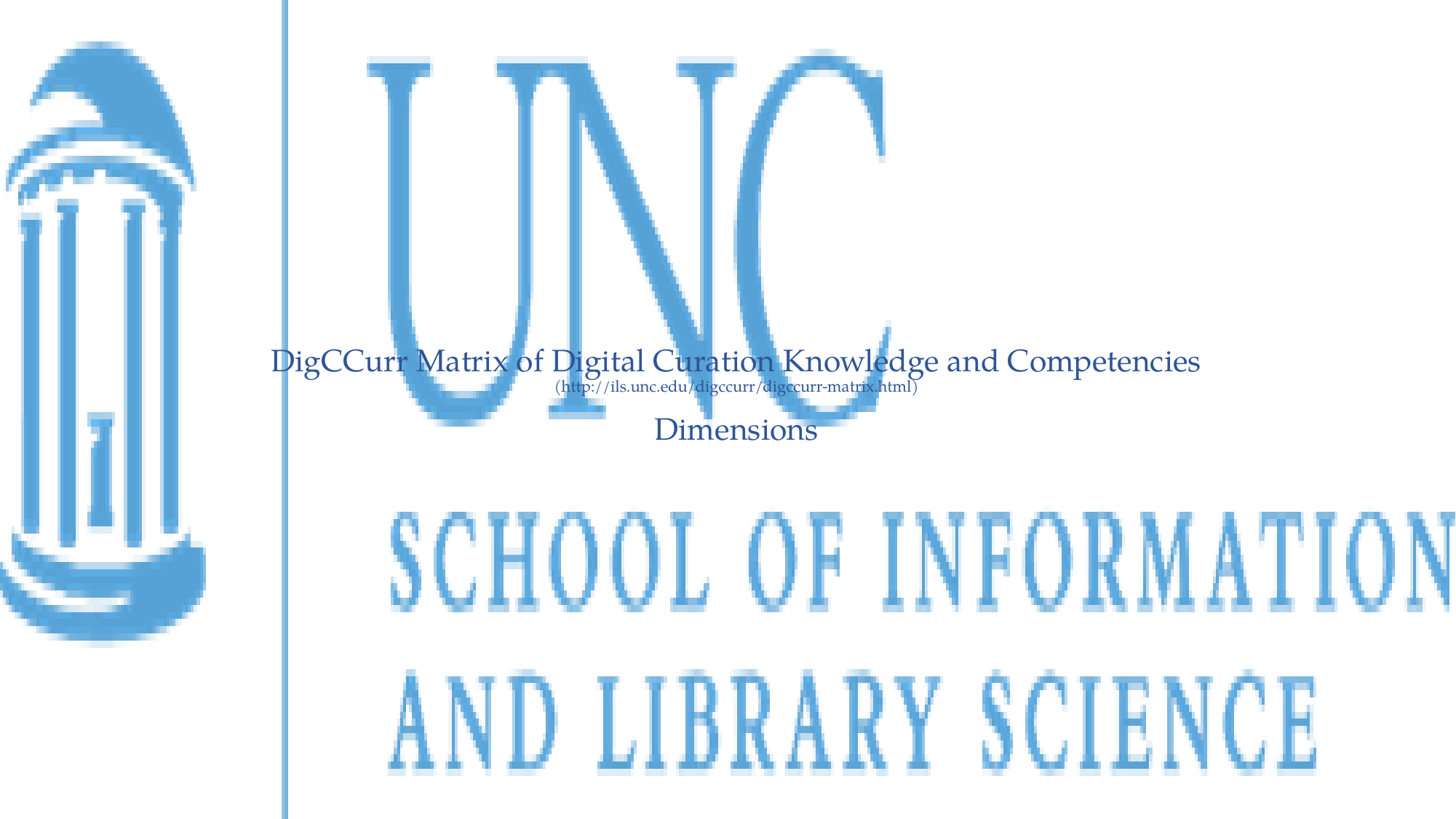

# DigCCurr Matrix of Digital Curation Knowledge and Competencies (http://ils.unc.edu/digccurr/digccurr-matrix.html) Dimensions
35